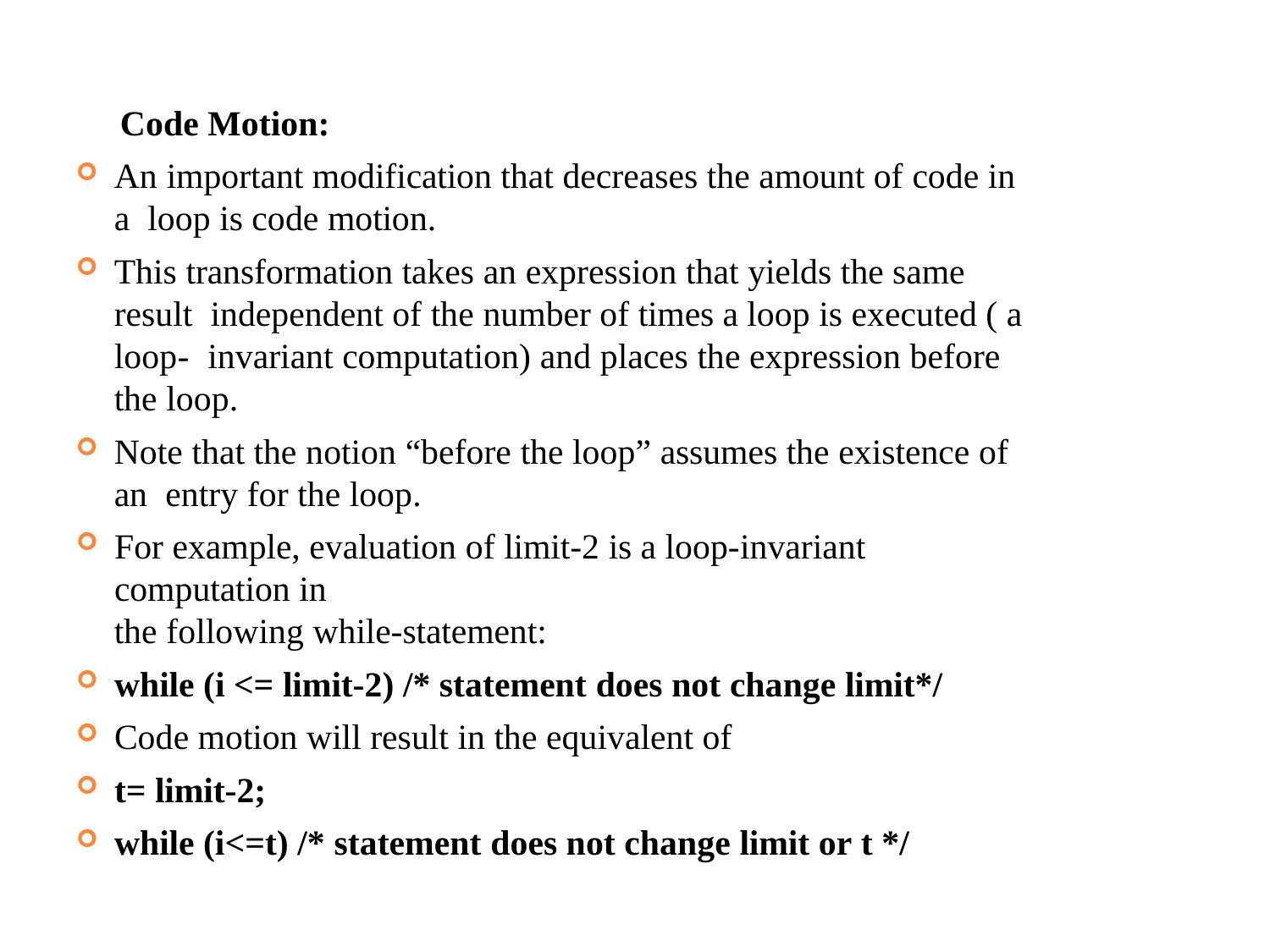

Code Motion:
An important modification that decreases the amount of code in a  loop is code motion.
This transformation takes an expression that yields the same result  independent of the number of times a loop is executed ( a loop-  invariant computation) and places the expression before the loop.
Note that the notion “before the loop” assumes the existence of an  entry for the loop.
For example, evaluation of limit-2 is a loop-invariant computation in
the following while-statement:
while (i <= limit-2) /* statement does not change limit*/
Code motion will result in the equivalent of
t= limit-2;
while (i<=t) /* statement does not change limit or t */